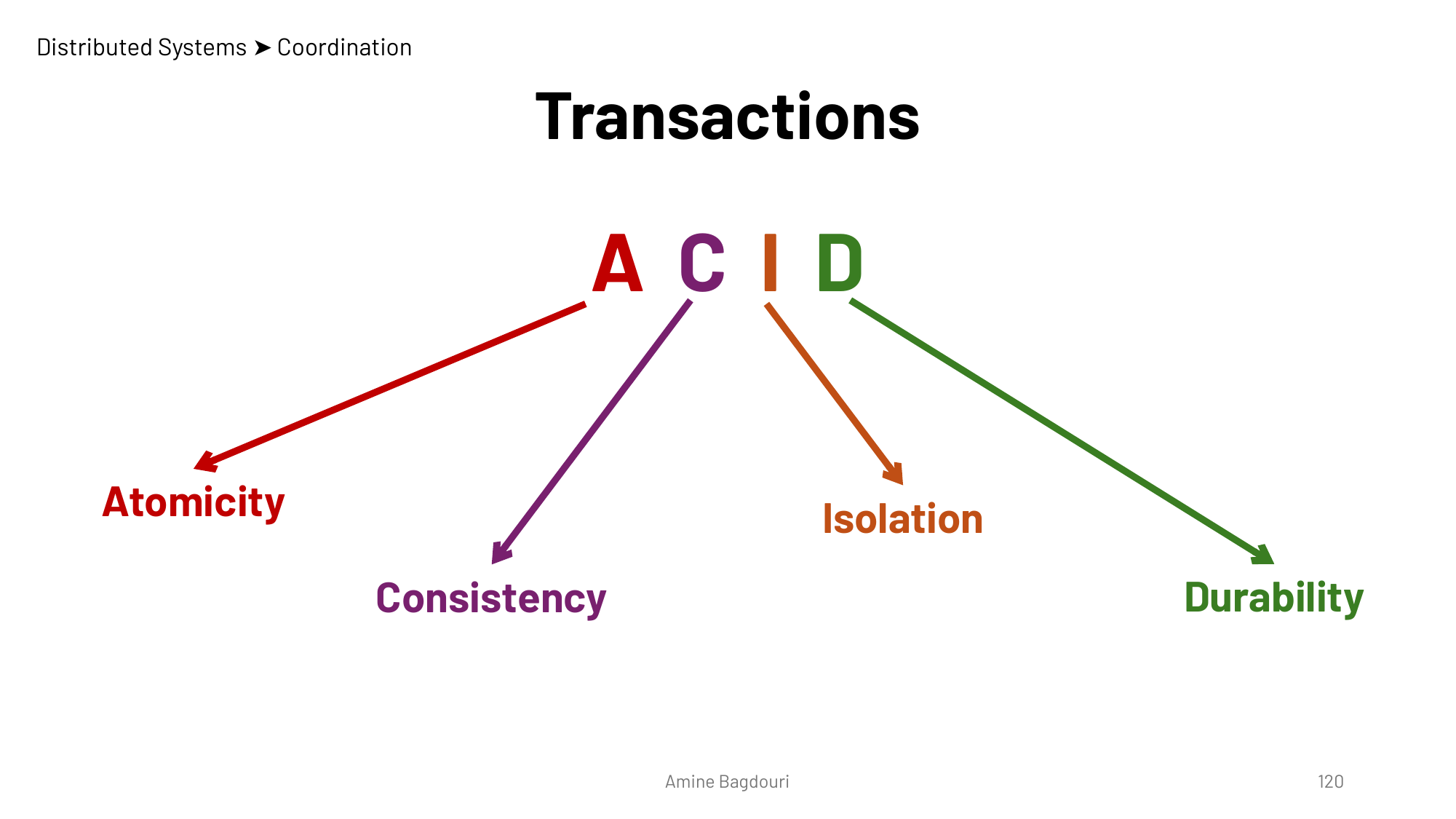

Distributed Systems ➤ Coordination
Transactions
A  C  I  D
Atomicity
Isolation
Durability
Consistency
Amine Bagdouri
120